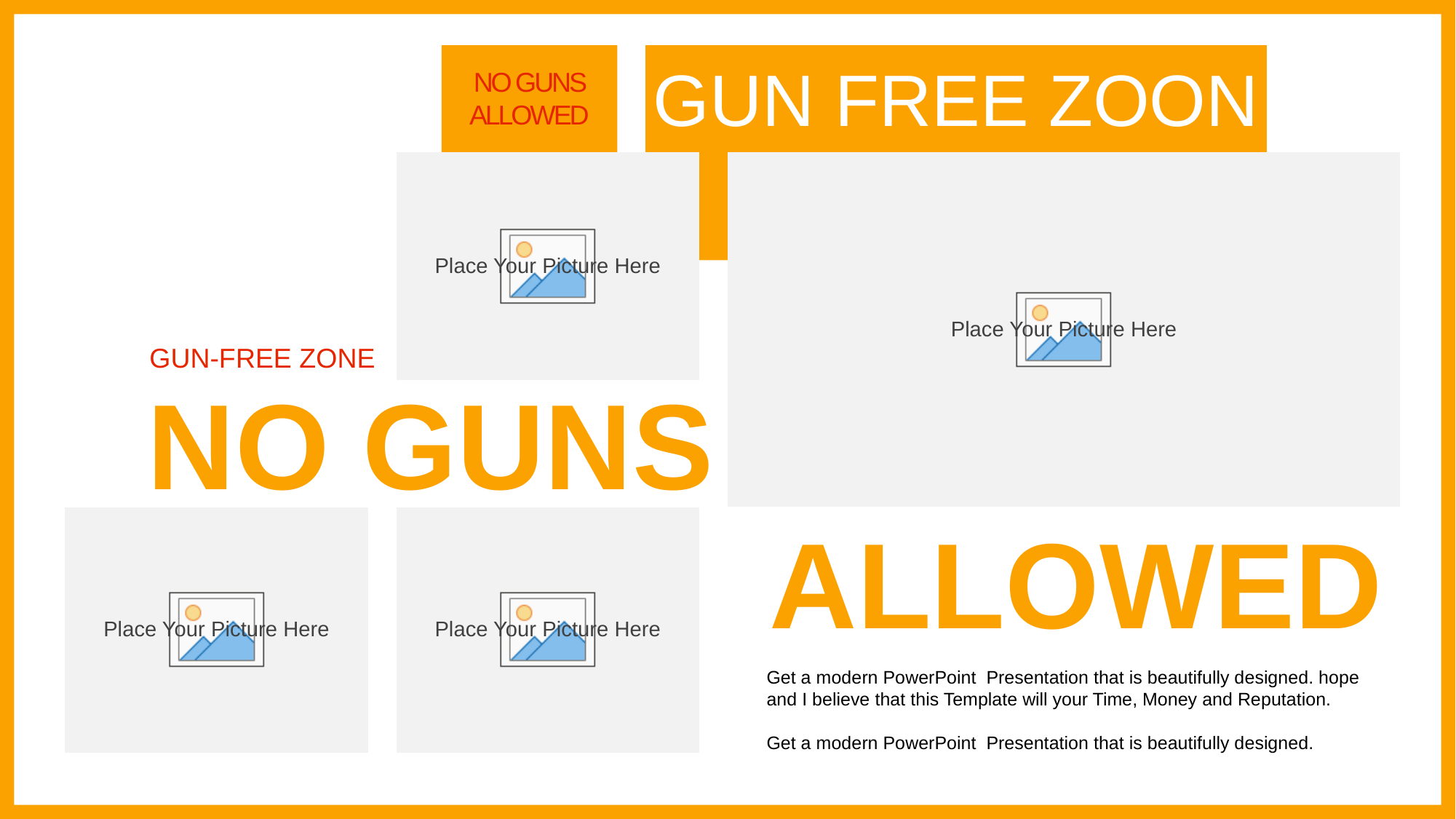

GUN FREE ZOON
NO GUNS ALLOWED

GUN-FREE ZONE
NO GUNS
ALLOWED

Get a modern PowerPoint  Presentation that is beautifully designed. hope and I believe that this Template will your Time, Money and Reputation.

Get a modern PowerPoint  Presentation that is beautifully designed.